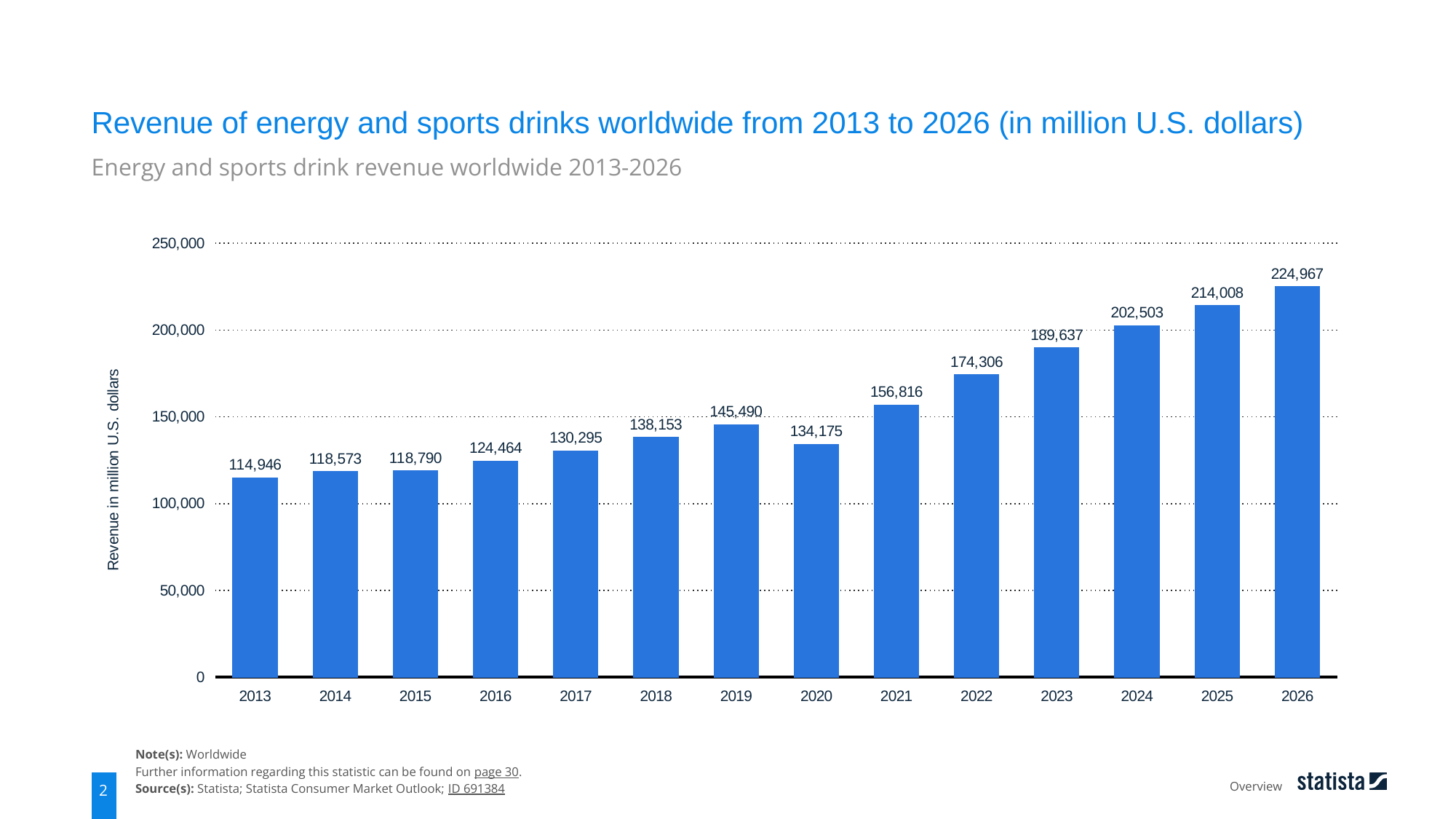

Revenue of energy and sports drinks worldwide from 2013 to 2026 (in million U.S. dollars)
Energy and sports drink revenue worldwide 2013-2026

### Chart

| Category | Column1 |
|---|---|
| 2013 | 114946.0 |
| 2014 | 118573.0 |
| 2015 | 118790.0 |
| 2016 | 124464.0 |
| 2017 | 130295.0 |
| 2018 | 138153.0 |
| 2019 | 145490.0 |
| 2020 | 134175.0 |
| 2021 | 156816.0 |
| 2022 | 174306.0 |
| 2023 | 189637.0 |
| 2024 | 202503.0 |
| 2025 | 214008.0 |
| 2026 | 224967.0 |
Note(s): Worldwide
Further information regarding this statistic can be found on page 30.
Source(s): Statista; Statista Consumer Market Outlook; ID 691384
Overview

2